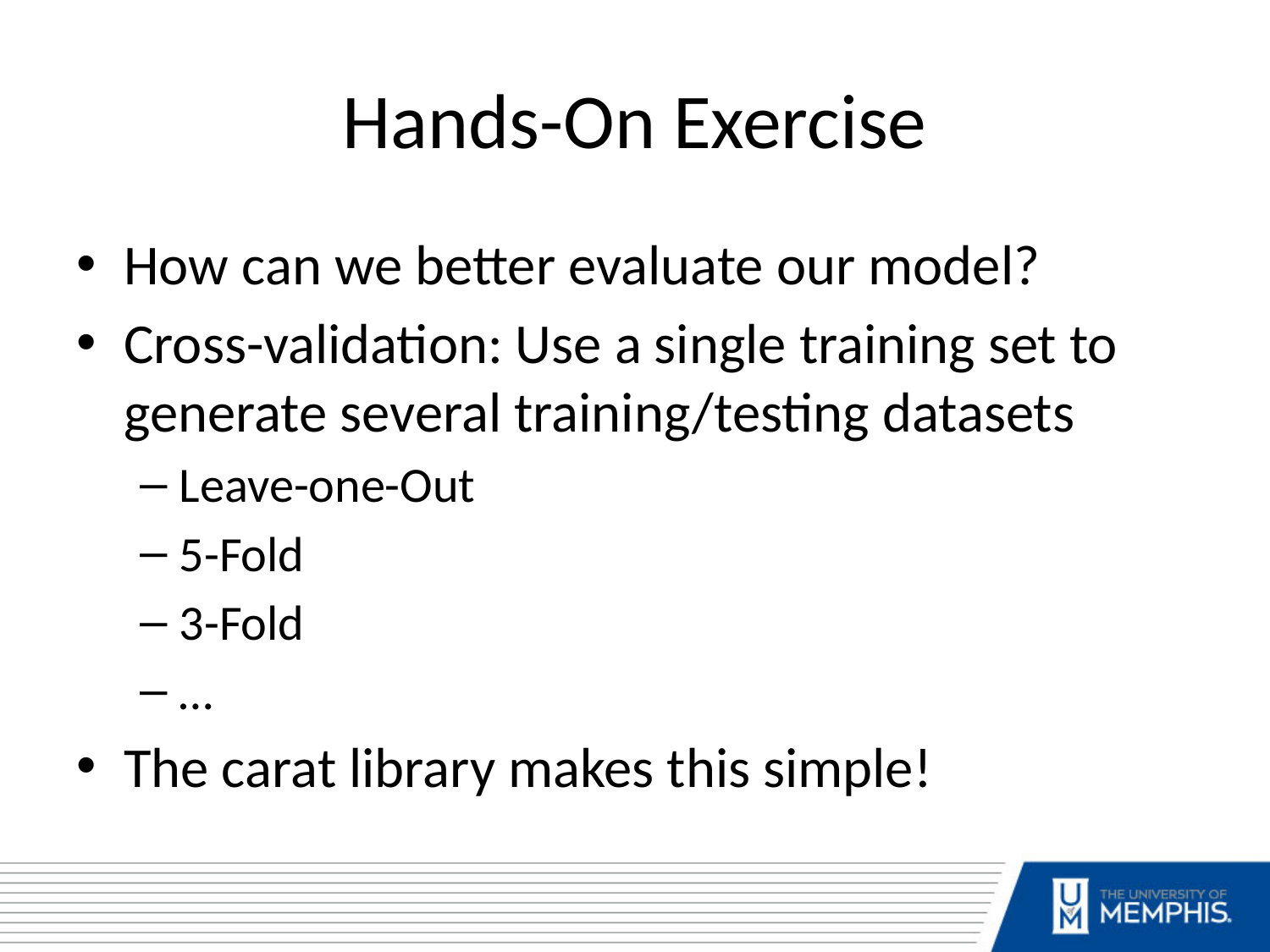

# Hands-On Exercise
How can we better evaluate our model?
Cross-validation: Use a single training set to generate several training/testing datasets
Leave-one-Out
5-Fold
3-Fold
…
The carat library makes this simple!